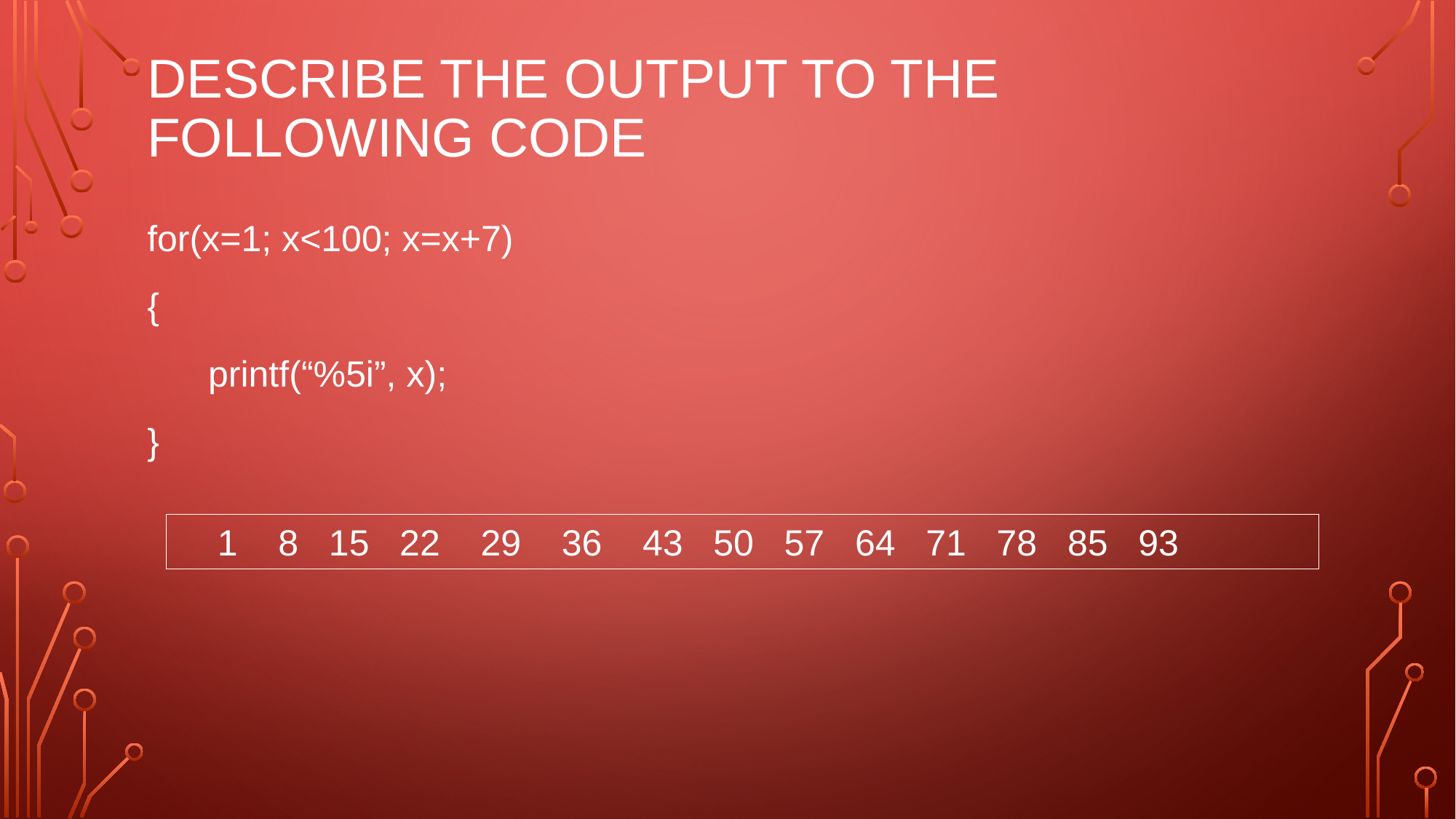

# Describe the output to the following code
for(x=1; x<100; x=x+7)
{
      printf(“%5i”, x);
}

    1    8   15   22    29    36    43   50   57   64   71   78   85   93